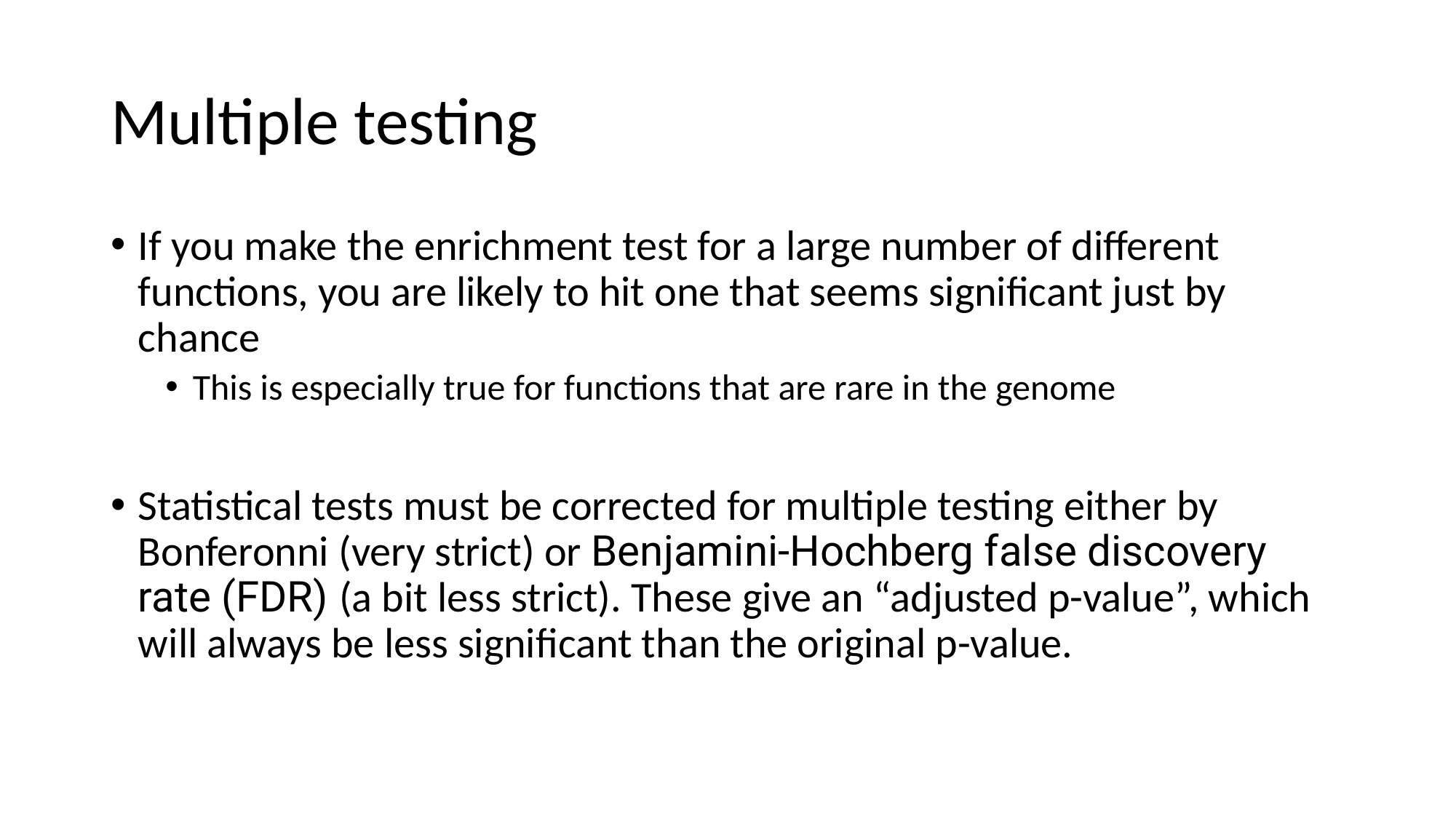

# Multiple testing
If you make the enrichment test for a large number of different functions, you are likely to hit one that seems significant just by chance
This is especially true for functions that are rare in the genome

Statistical tests must be corrected for multiple testing either by Bonferonni (very strict) or Benjamini-Hochberg false discovery rate (FDR) (a bit less strict). These give an “adjusted p-value”, which will always be less significant than the original p-value.